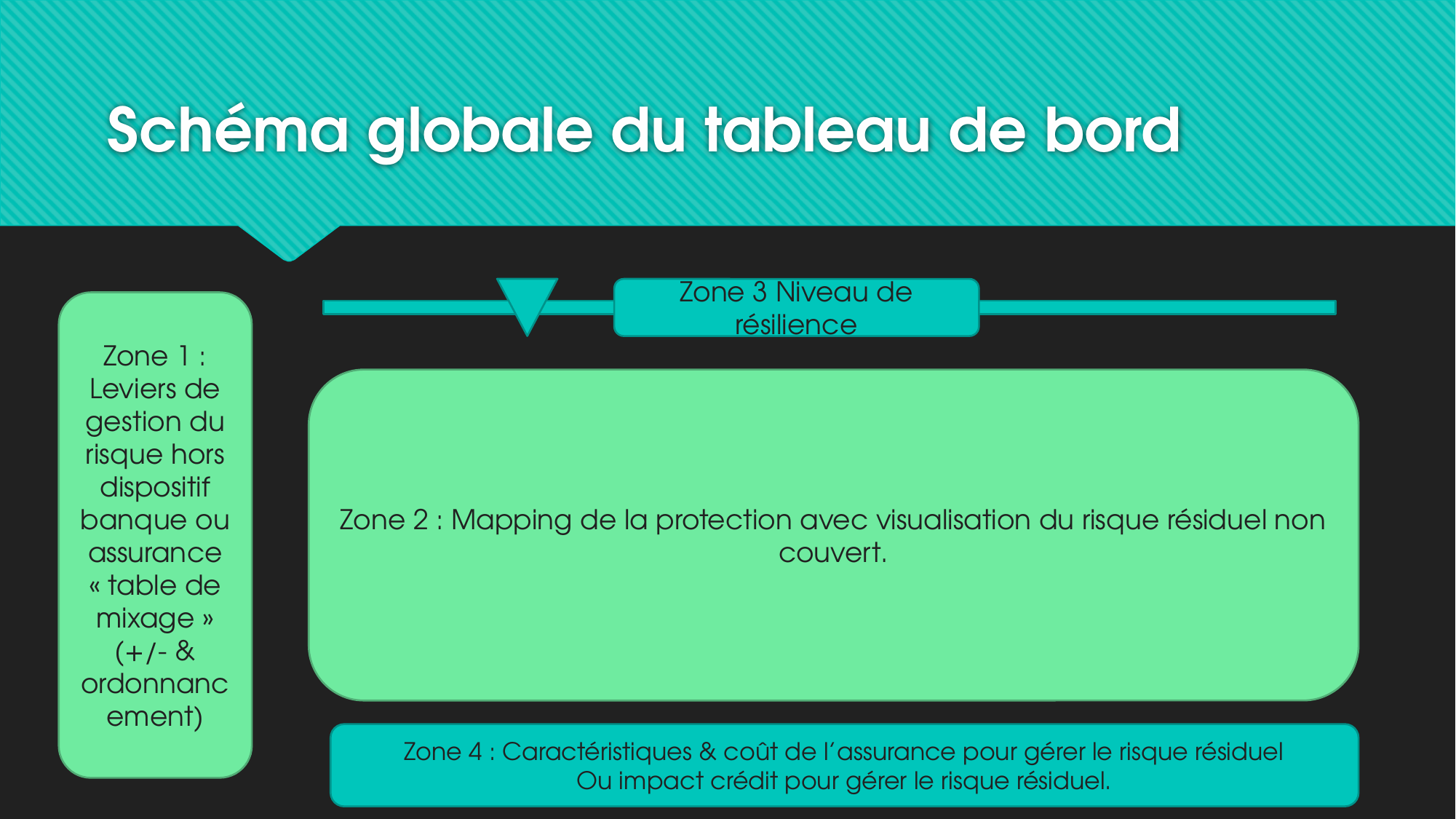

# Schéma globale du tableau de bord
Zone 3 Niveau de résilience

Zone 1 : Leviers de gestion du risque hors dispositif banque ou assurance
« table de mixage »
(+/- & ordonnancement)
Zone 2 : Mapping de la protection avec visualisation du risque résiduel non couvert.
Zone 4 : Caractéristiques & coût de l’assurance pour gérer le risque résiduel
Ou impact crédit pour gérer le risque résiduel.